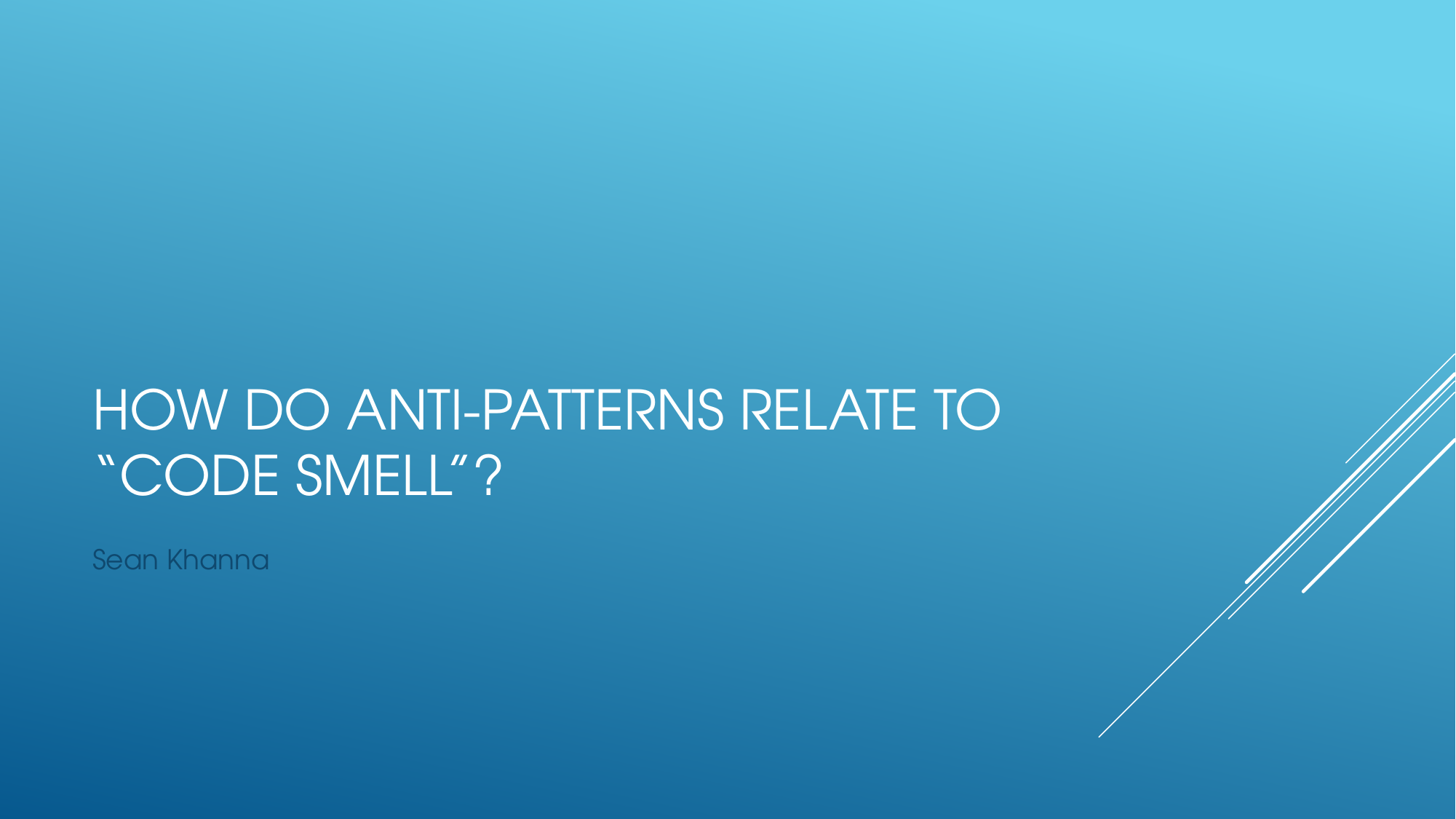

# How do Anti-Patterns relate to “Code Smell”?
Sean Khanna